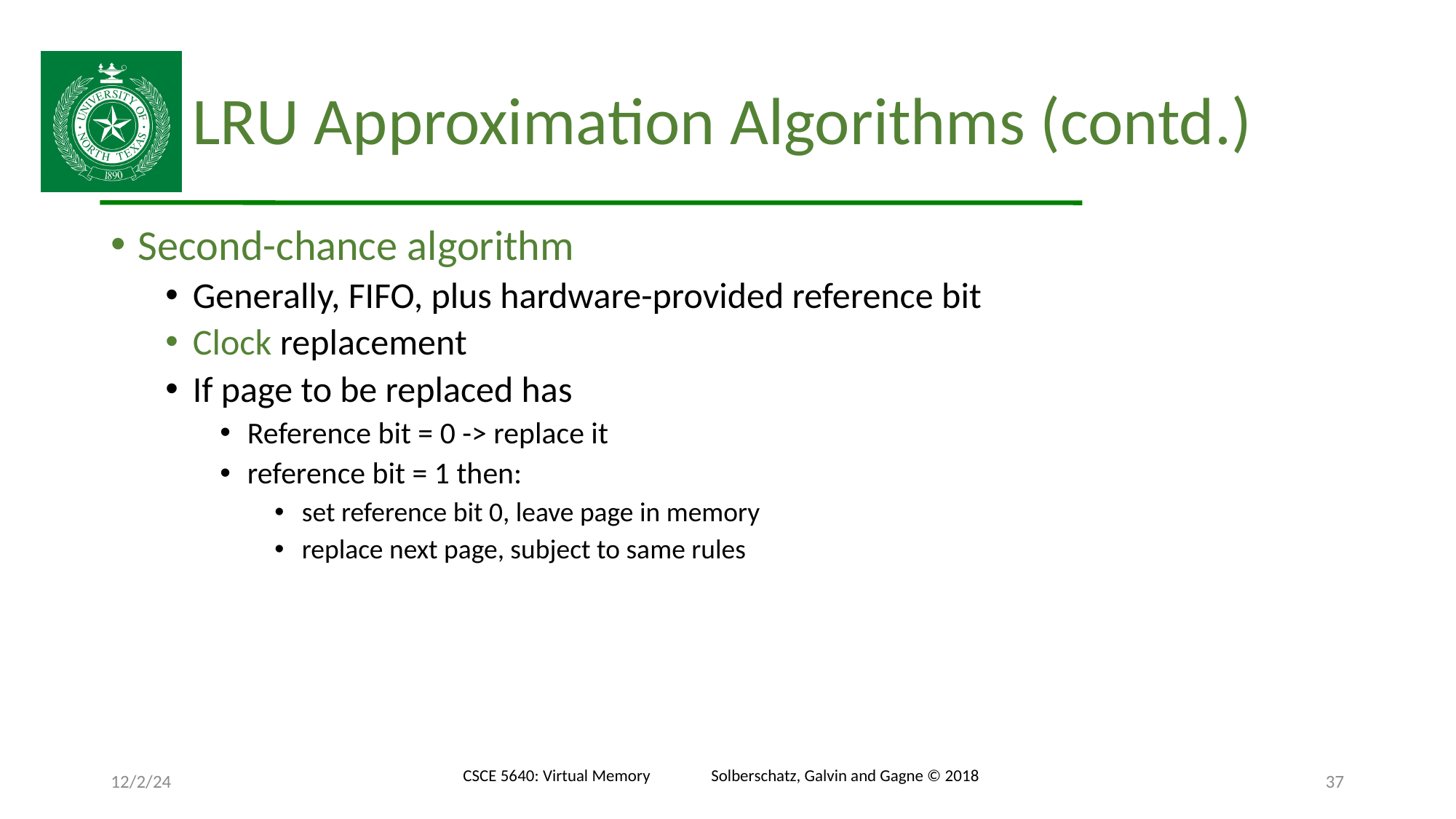

# LRU Approximation Algorithms (contd.)
Second-chance algorithm
Generally, FIFO, plus hardware-provided reference bit
Clock replacement
If page to be replaced has
Reference bit = 0 -> replace it
reference bit = 1 then:
set reference bit 0, leave page in memory
replace next page, subject to same rules
12/2/24
CSCE 5640: Virtual Memory                Solberschatz, Galvin and Gagne © 2018
37